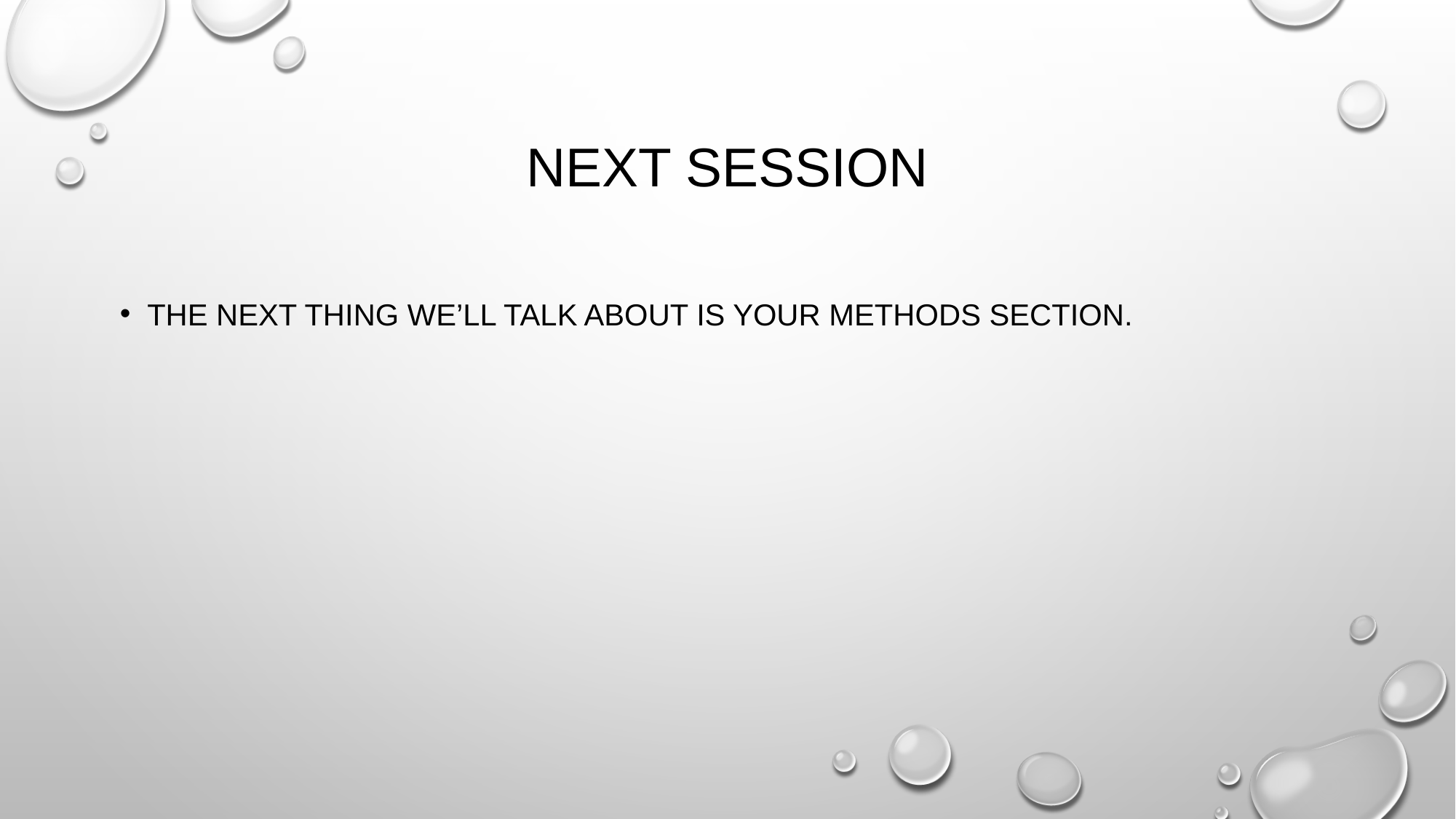

# Next Session
The next thing we’ll talk about is your Methods Section.